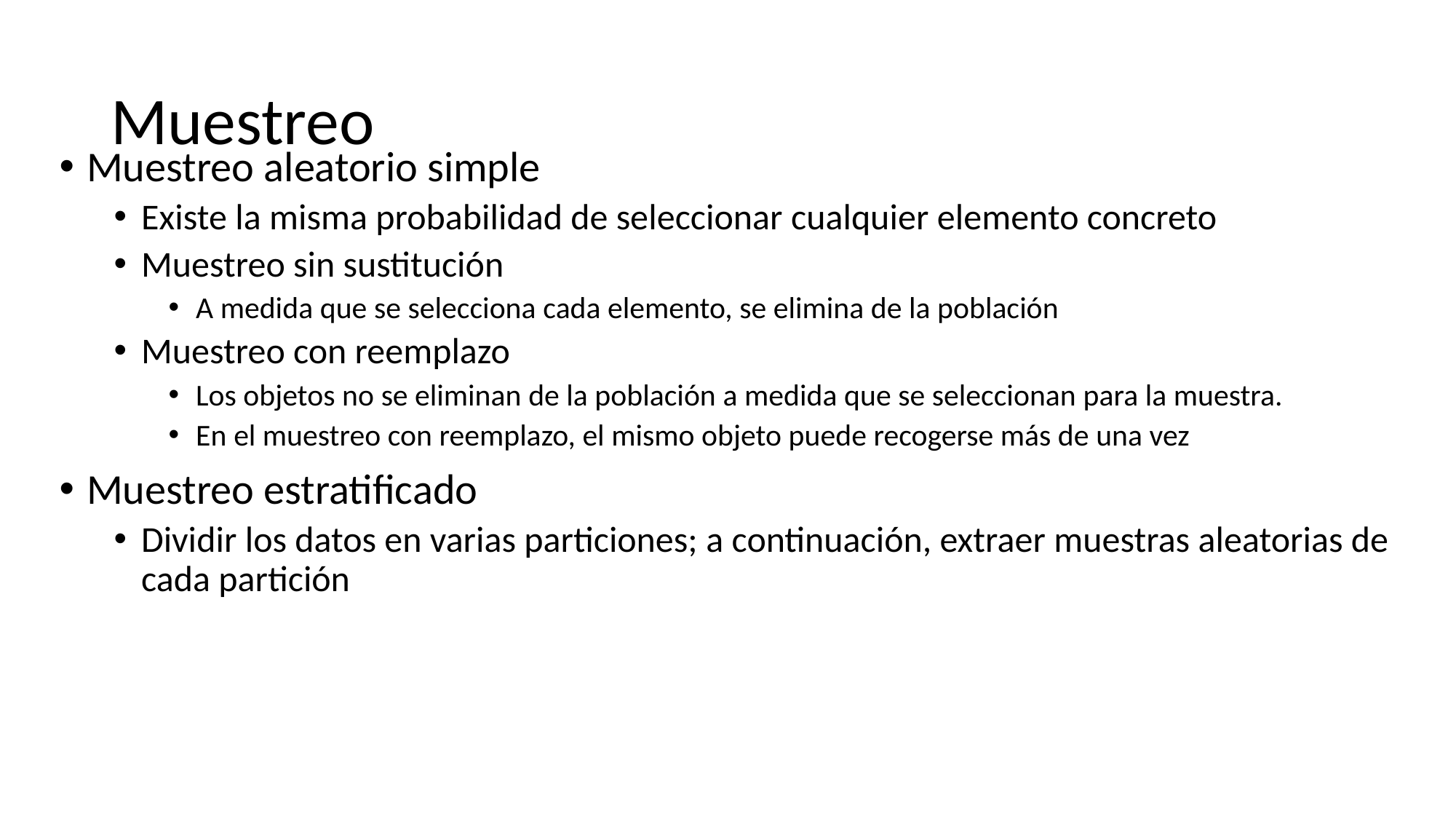

# Muestreo
Muestreo aleatorio simple
Existe la misma probabilidad de seleccionar cualquier elemento concreto
Muestreo sin sustitución
A medida que se selecciona cada elemento, se elimina de la población
Muestreo con reemplazo
Los objetos no se eliminan de la población a medida que se seleccionan para la muestra.
En el muestreo con reemplazo, el mismo objeto puede recogerse más de una vez
Muestreo estratificado
Dividir los datos en varias particiones; a continuación, extraer muestras aleatorias de cada partición